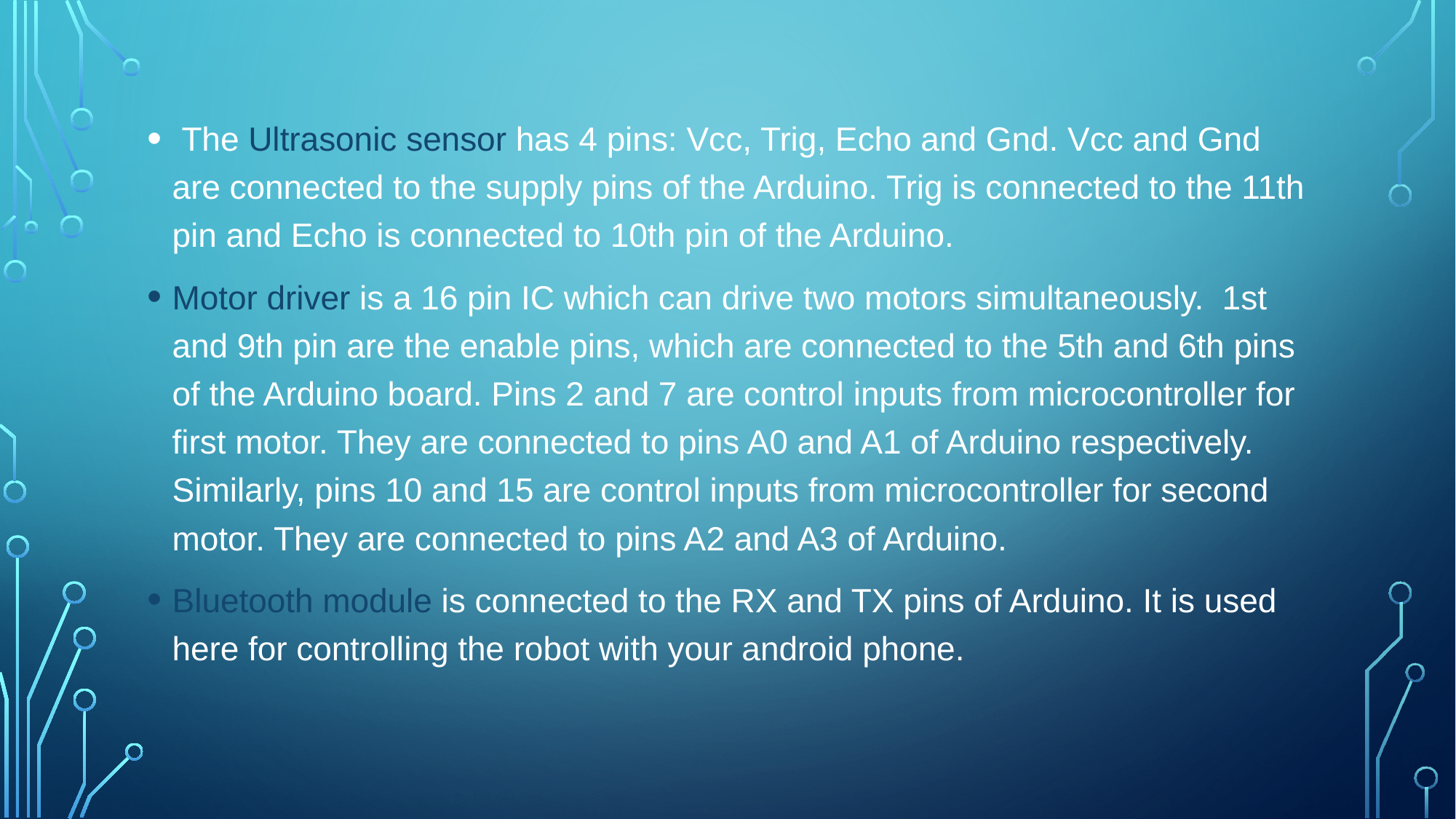

The Ultrasonic sensor has 4 pins: Vcc, Trig, Echo and Gnd. Vcc and Gnd are connected to the supply pins of the Arduino. Trig is connected to the 11th pin and Echo is connected to 10th pin of the Arduino.
Motor driver is a 16 pin IC which can drive two motors simultaneously.  1st and 9th pin are the enable pins, which are connected to the 5th and 6th pins of the Arduino board. Pins 2 and 7 are control inputs from microcontroller for first motor. They are connected to pins A0 and A1 of Arduino respectively. Similarly, pins 10 and 15 are control inputs from microcontroller for second motor. They are connected to pins A2 and A3 of Arduino.
Bluetooth module is connected to the RX and TX pins of Arduino. It is used here for controlling the robot with your android phone.